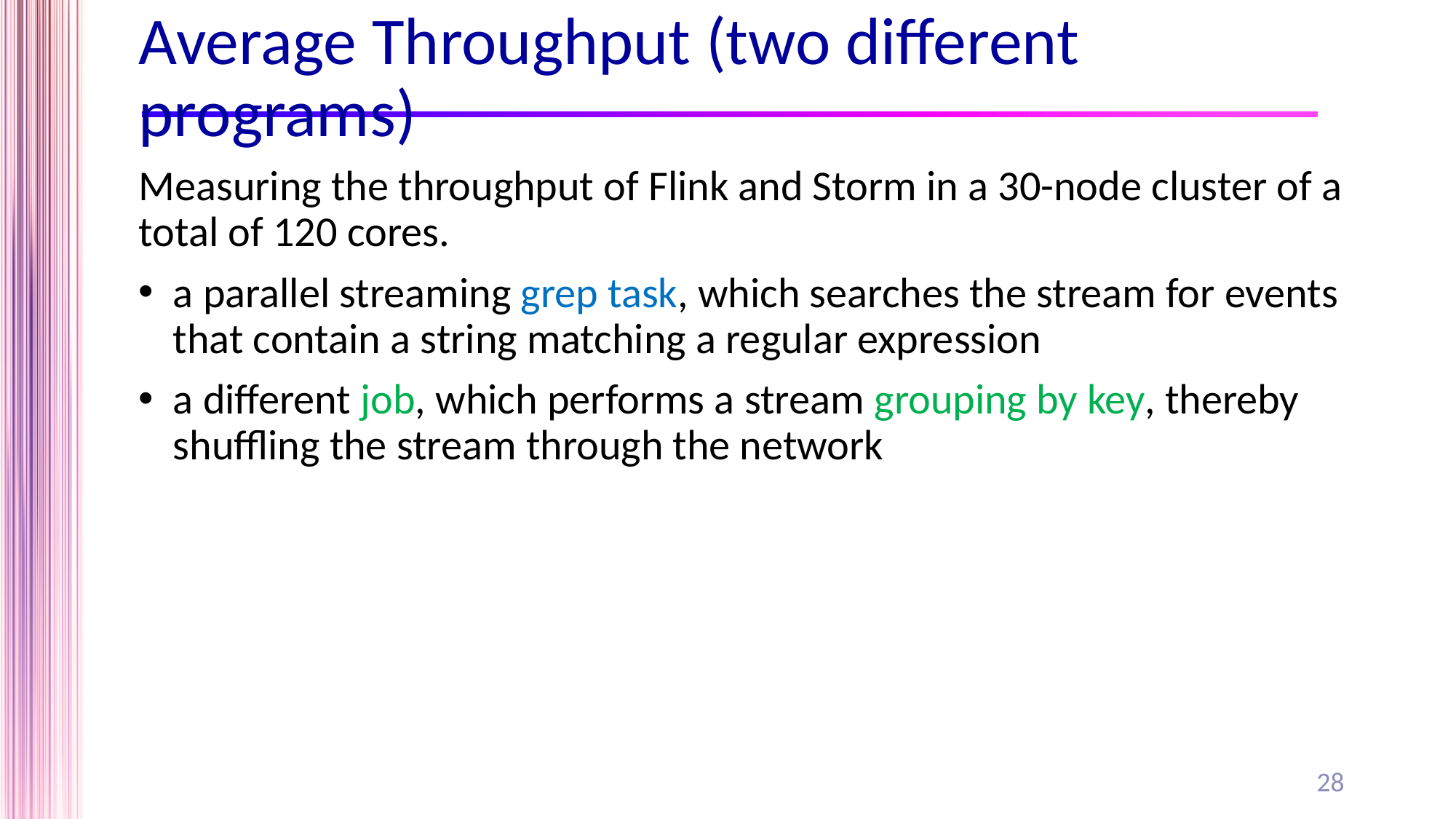

# Average Throughput (two different programs)
Measuring the throughput of Flink and Storm in a 30-node cluster of a total of 120 cores.
a parallel streaming grep task, which searches the stream for events that contain a string matching a regular expression
a different job, which performs a stream grouping by key, thereby shuffling the stream through the network

28